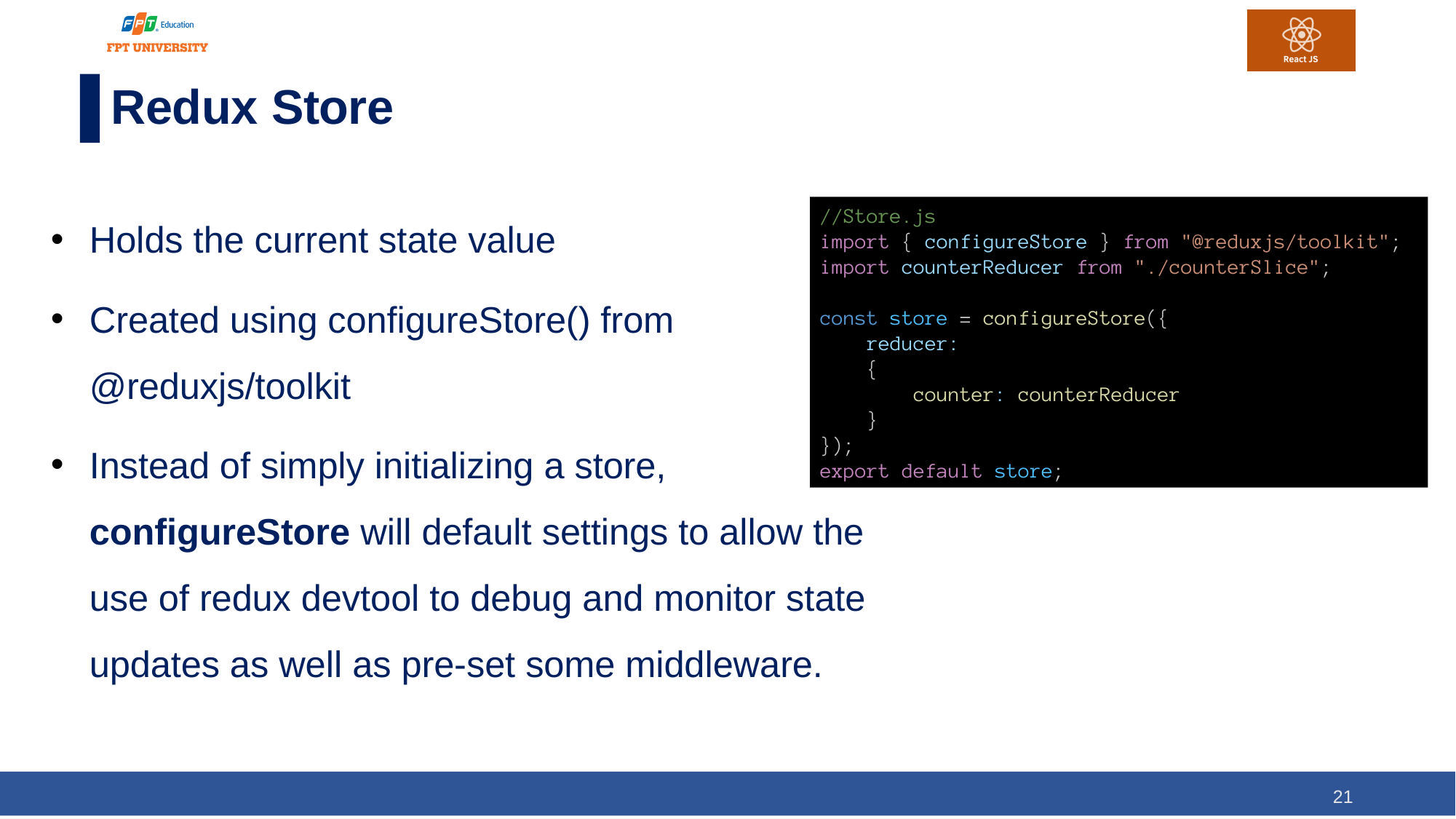

# Redux Store
Holds the current state value
Created using configureStore() from @reduxjs/toolkit
Instead of simply initializing a store, configureStore will default settings to allow the use of redux devtool to debug and monitor state updates as well as pre-set some middleware.

//Store.js
import { configureStore } from "@reduxjs/toolkit";
import counterReducer from "./counterSlice";
const store = configureStore({
    reducer:
    {
        counter: counterReducer
    }
});
export default store;
21